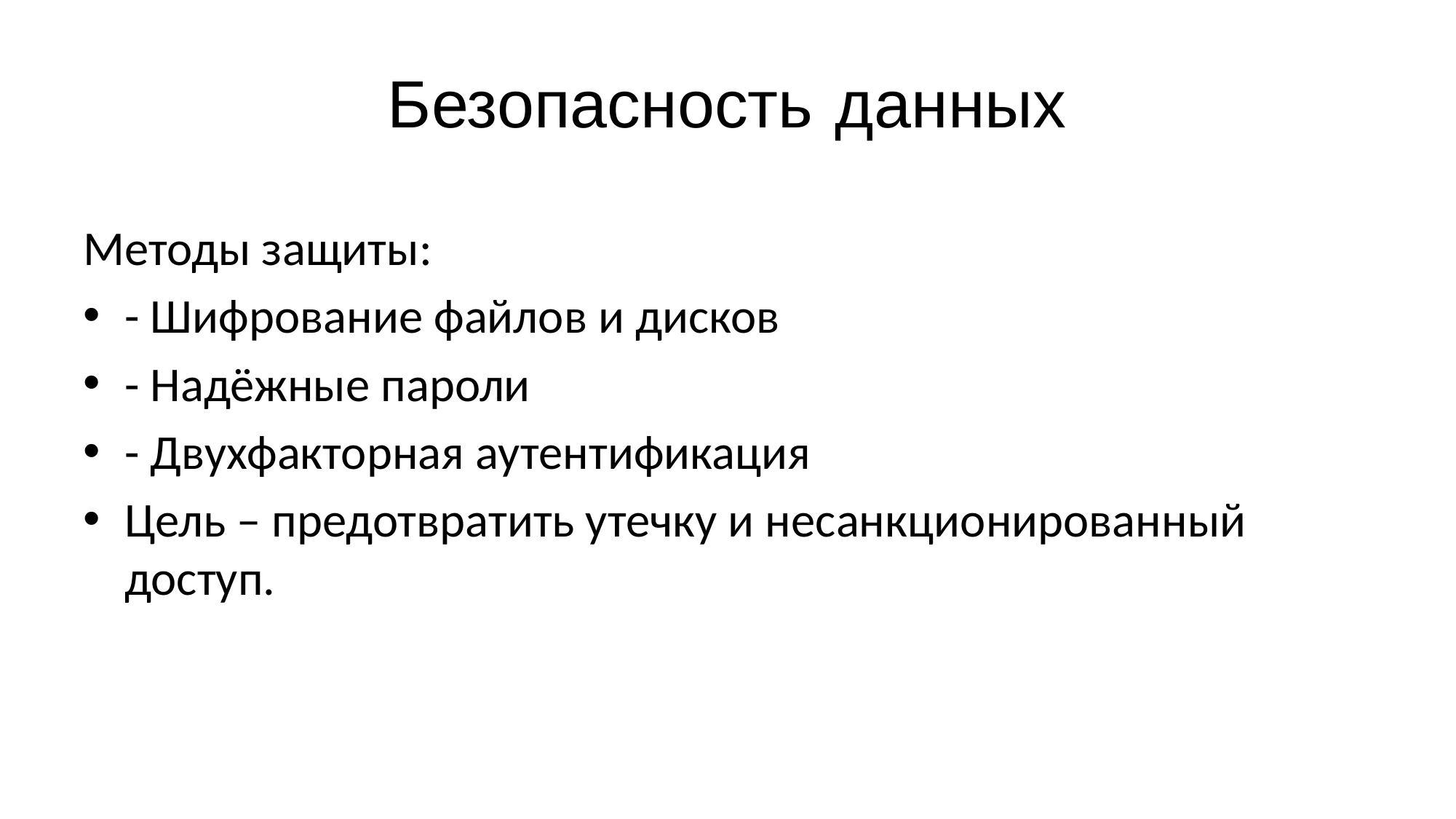

# Безопасность данных
Методы защиты:
- Шифрование файлов и дисков
- Надёжные пароли
- Двухфакторная аутентификация
Цель – предотвратить утечку и несанкционированный доступ.